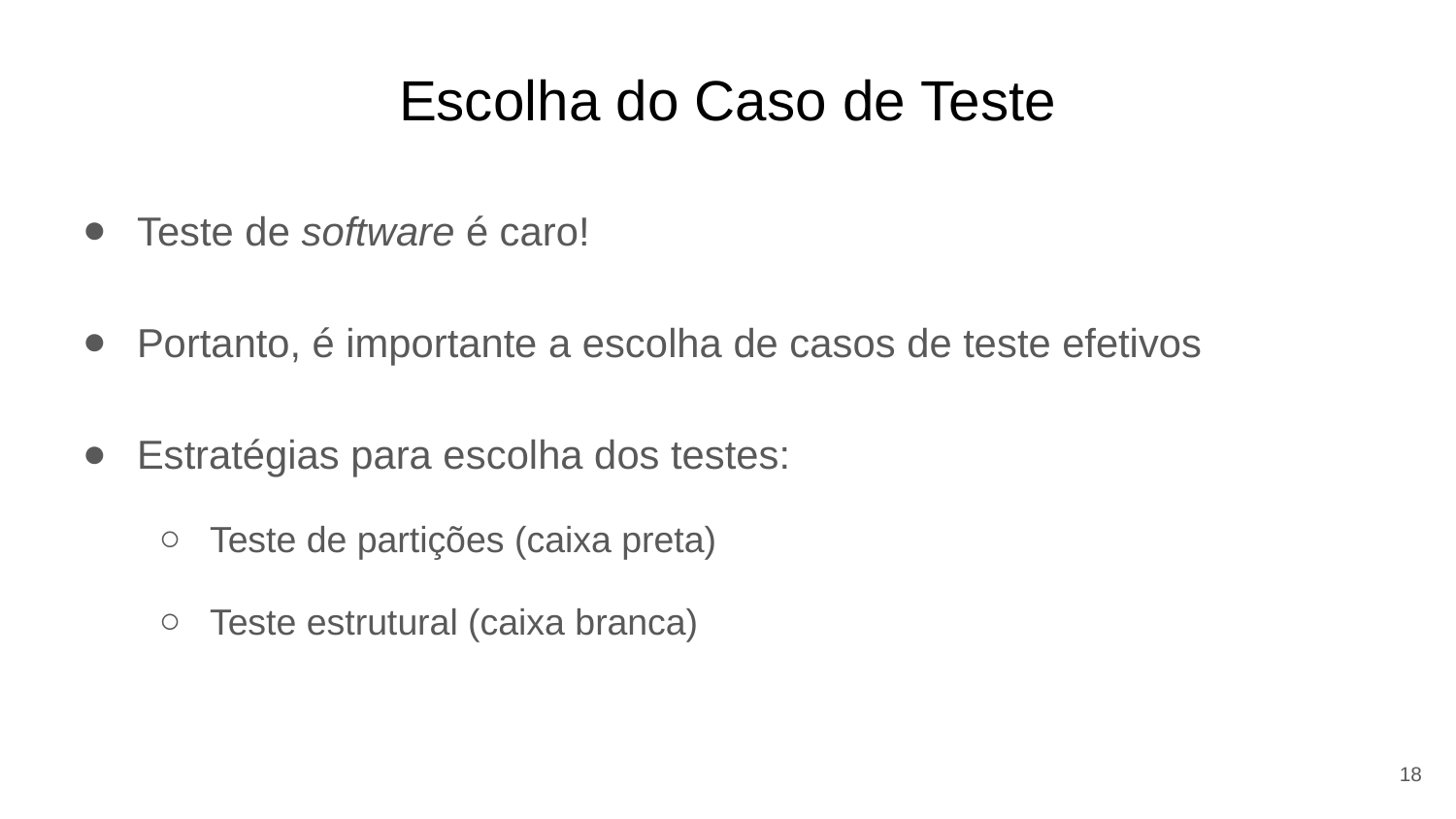

# Escolha do Caso de Teste
Teste de software é caro!

Portanto, é importante a escolha de casos de teste efetivos

Estratégias para escolha dos testes:
Teste de partições (caixa preta)
Teste estrutural (caixa branca)
18